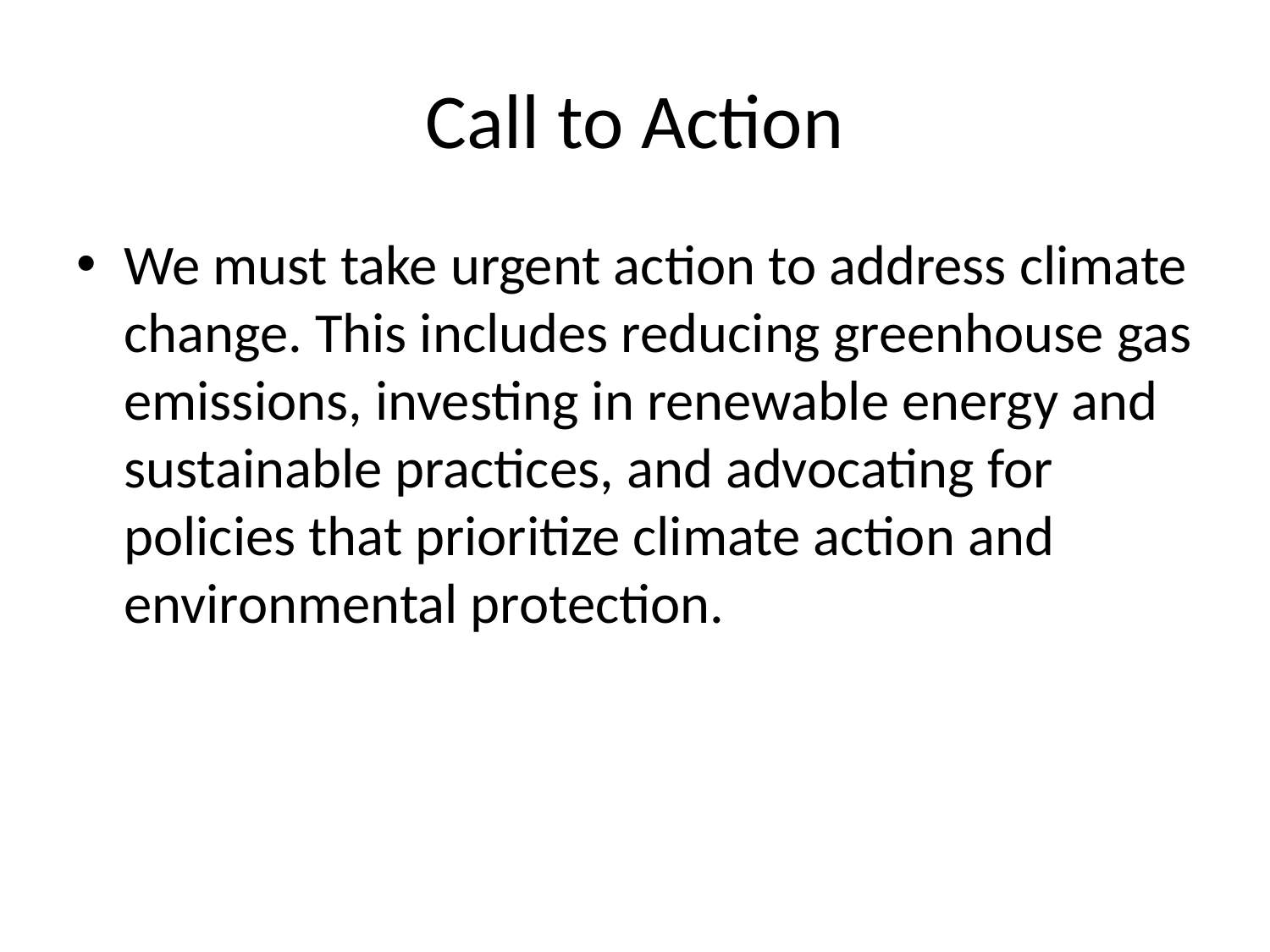

# Call to Action
We must take urgent action to address climate change. This includes reducing greenhouse gas emissions, investing in renewable energy and sustainable practices, and advocating for policies that prioritize climate action and environmental protection.